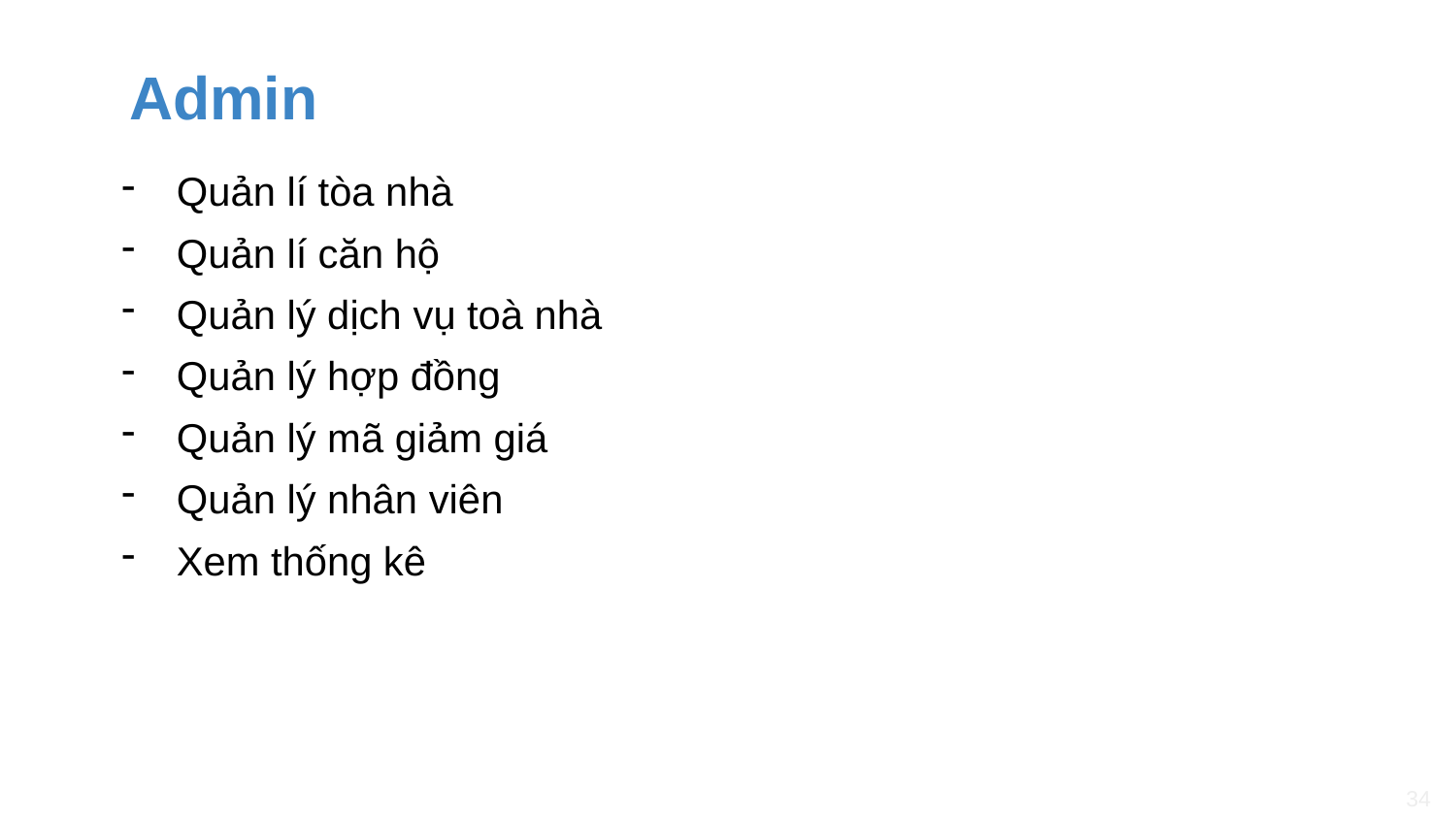

# Admin
Quản lí tòa nhà
Quản lí căn hộ
Quản lý dịch vụ toà nhà
Quản lý hợp đồng
Quản lý mã giảm giá
Quản lý nhân viên
Xem thống kê
34